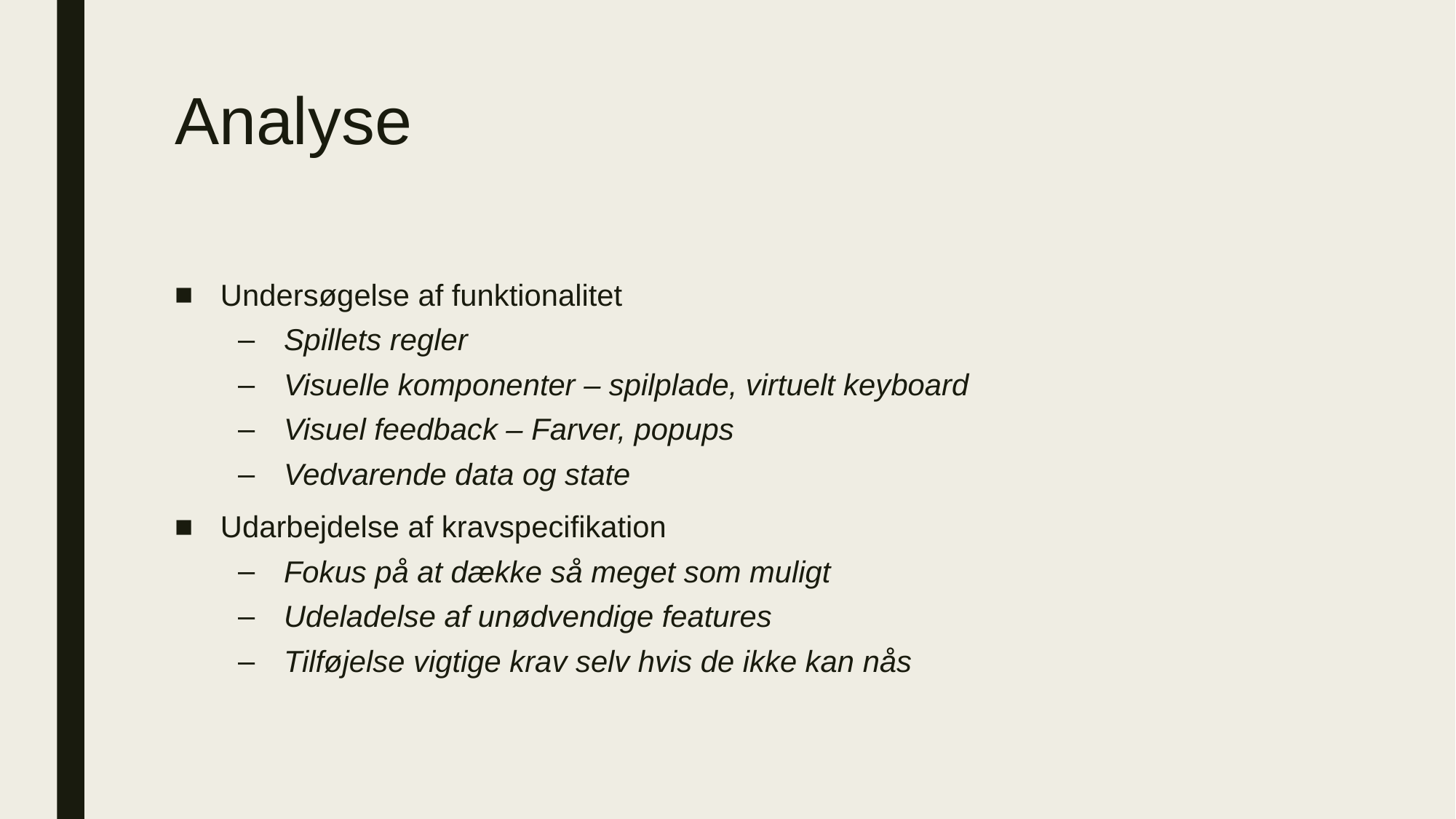

# Analyse
Undersøgelse af funktionalitet
Spillets regler
Visuelle komponenter – spilplade, virtuelt keyboard
Visuel feedback – Farver, popups
Vedvarende data og state
Udarbejdelse af kravspecifikation
Fokus på at dække så meget som muligt
Udeladelse af unødvendige features
Tilføjelse vigtige krav selv hvis de ikke kan nås